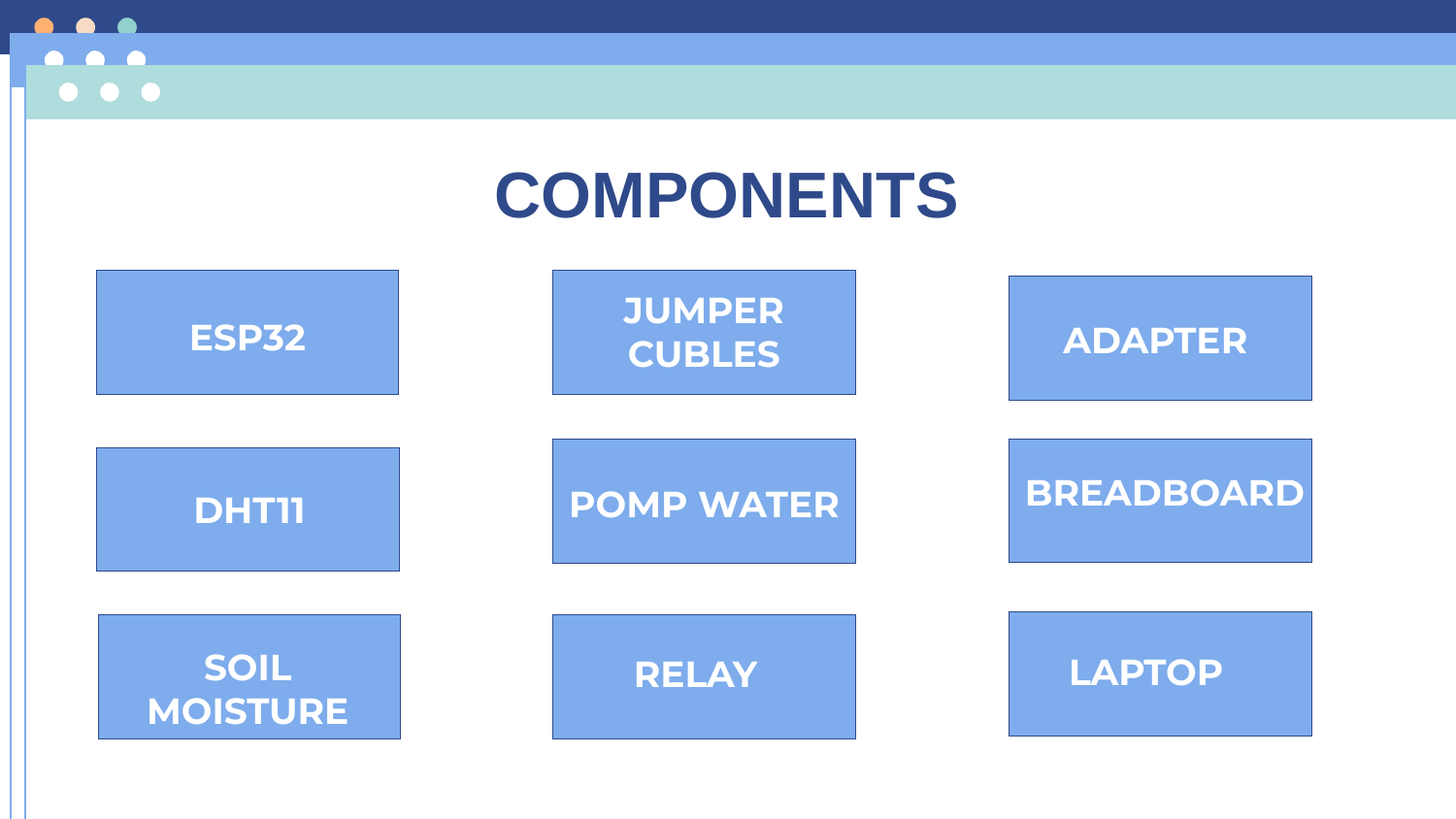

COMPONENTS

JUMPER CUBLES
ESP32
ADAPTER

BREADBOARD
DHT11
POMP WATER

SOIL MOISTURE
RELAY
LAPTOP